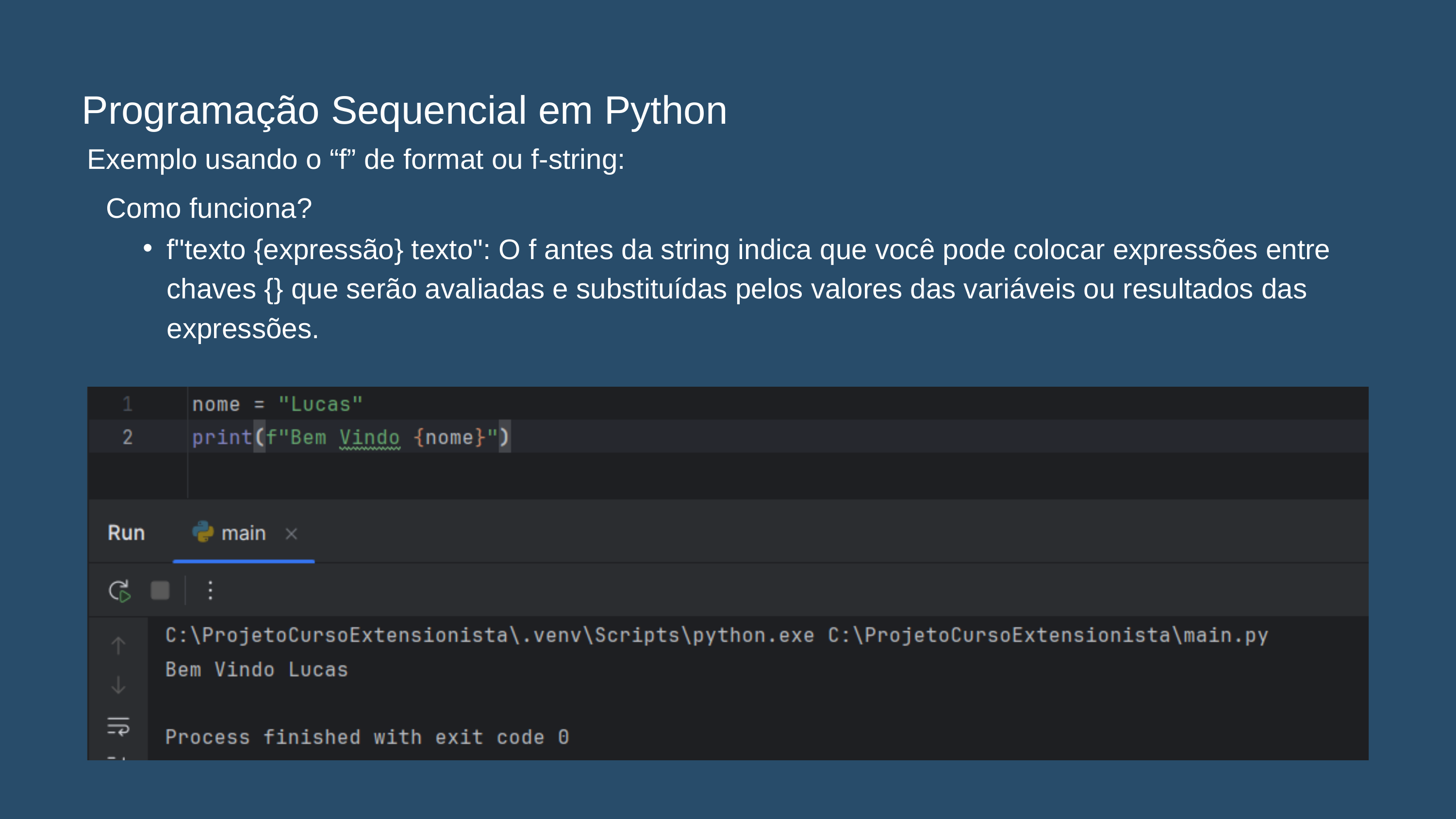

Programação Sequencial em Python
Exemplo usando o “f” de format ou f-string:
Como funciona?
f"texto {expressão} texto": O f antes da string indica que você pode colocar expressões entre chaves {} que serão avaliadas e substituídas pelos valores das variáveis ou resultados das expressões.